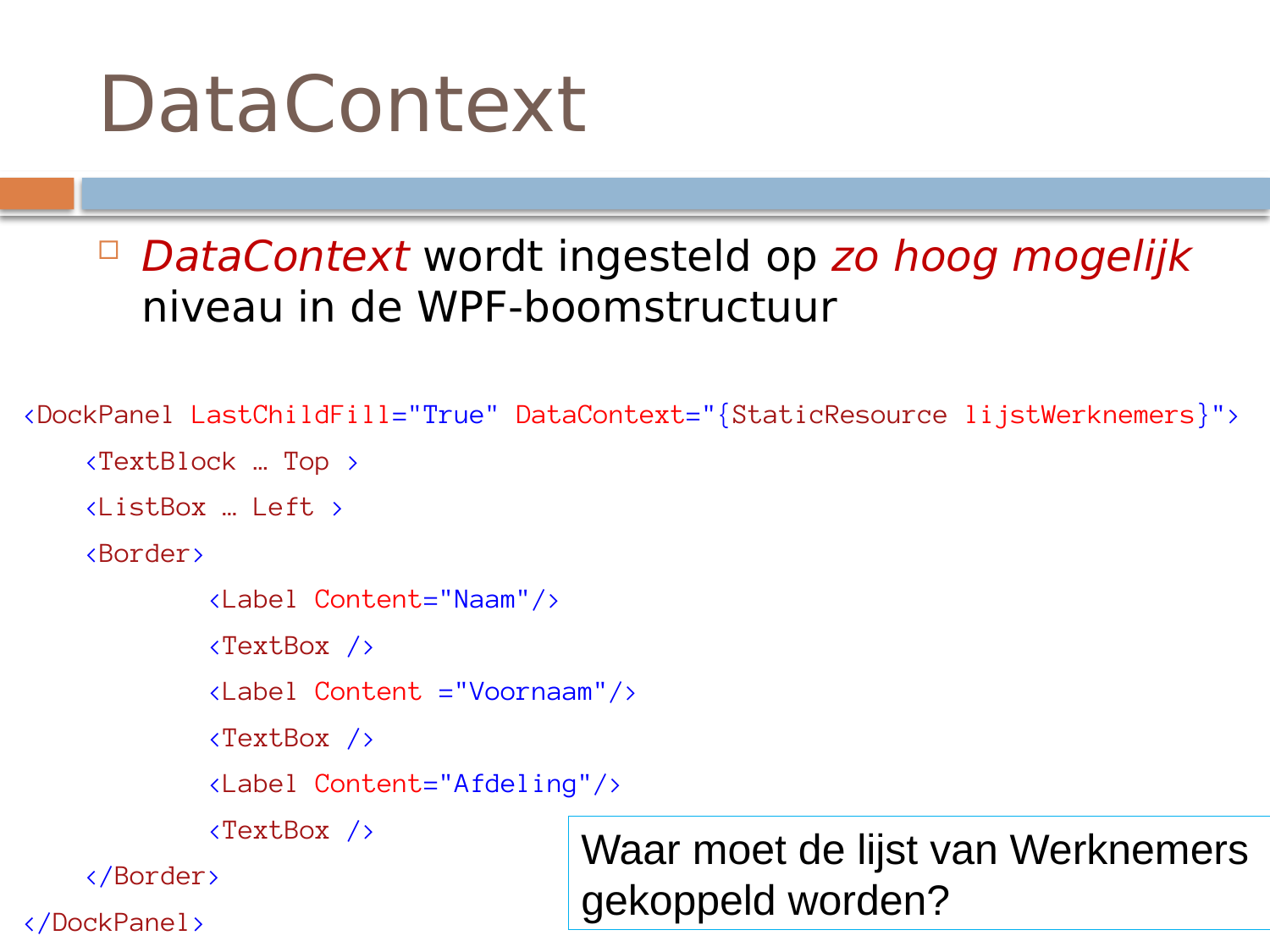

# DataContext
DataContext wordt ingesteld op zo hoog mogelijk niveau in de WPF-boomstructuur

<DockPanel LastChildFill="True" DataContext="{StaticResource lijstWerknemers}">
    <TextBlock … Top >
    <ListBox … Left >
    <Border>
            <Label Content="Naam"/>
            <TextBox />
            <Label Content ="Voornaam"/>
            <TextBox />
            <Label Content="Afdeling"/>
            <TextBox />
    </Border>
</DockPanel>
Waar moet de lijst van Werknemers
gekoppeld worden?